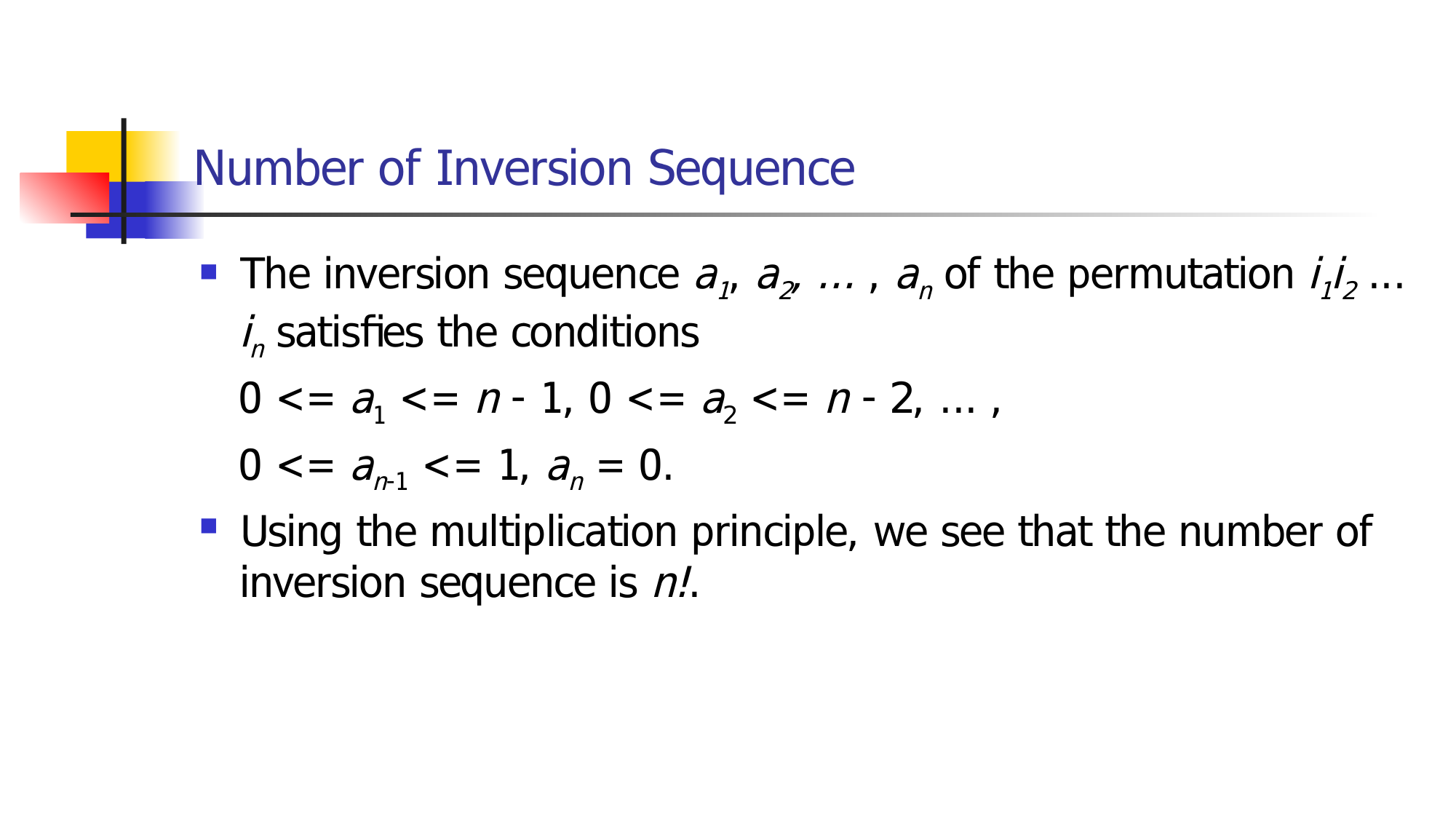

# Number of Inversion Sequence
The inversion sequence a1, a2, ... , an of the permutation i1i2 ... in satisfies the conditions
   0 <= a1 <= n - 1, 0 <= a2 <= n - 2, ... ,
   0 <= an-1 <= 1, an = 0.
Using the multiplication principle, we see that the number of inversion sequence is n!.